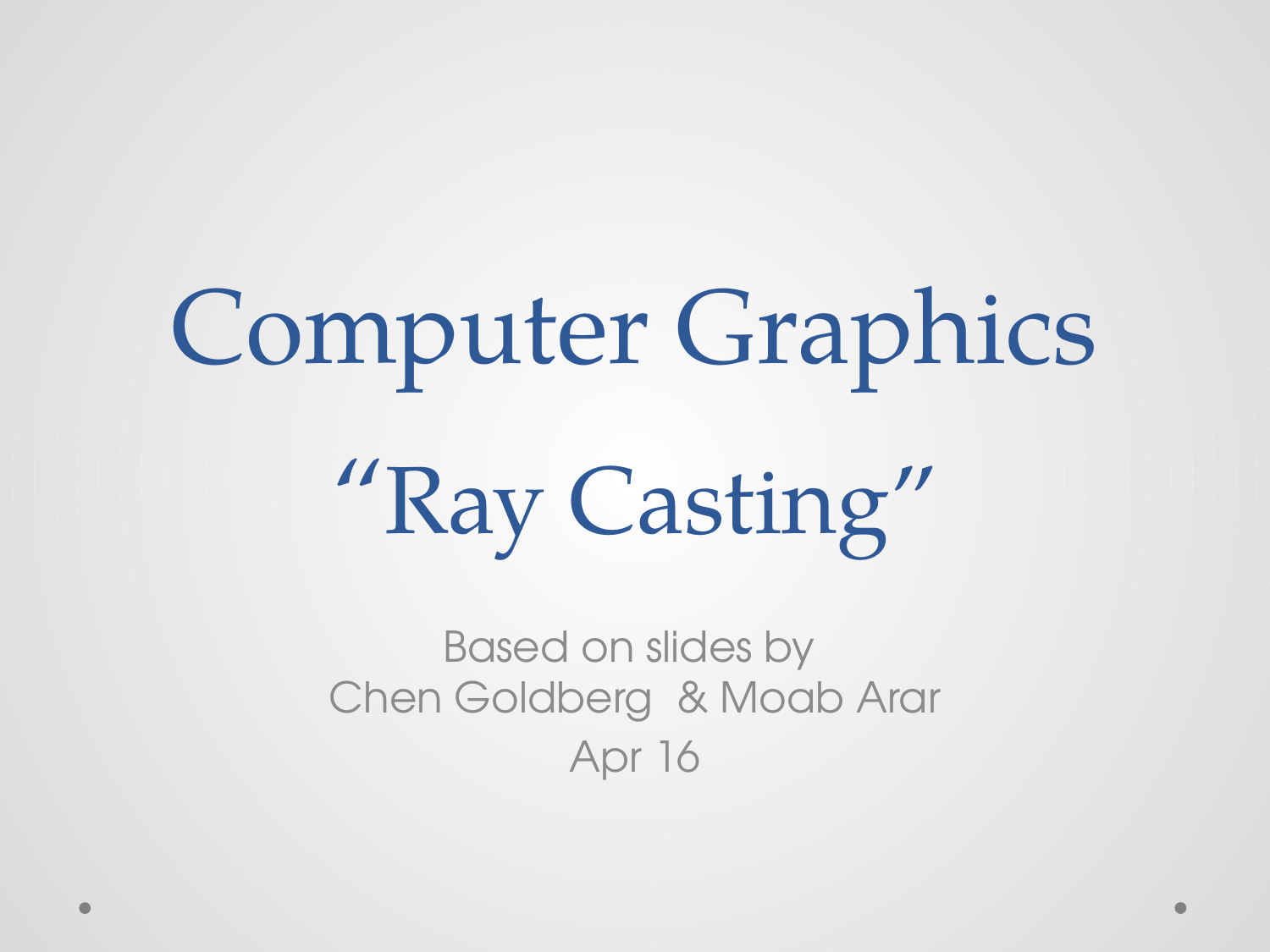

# Computer Graphics “Ray Casting”
Based on slides by
Chen Goldberg  & Moab Arar
Apr 16